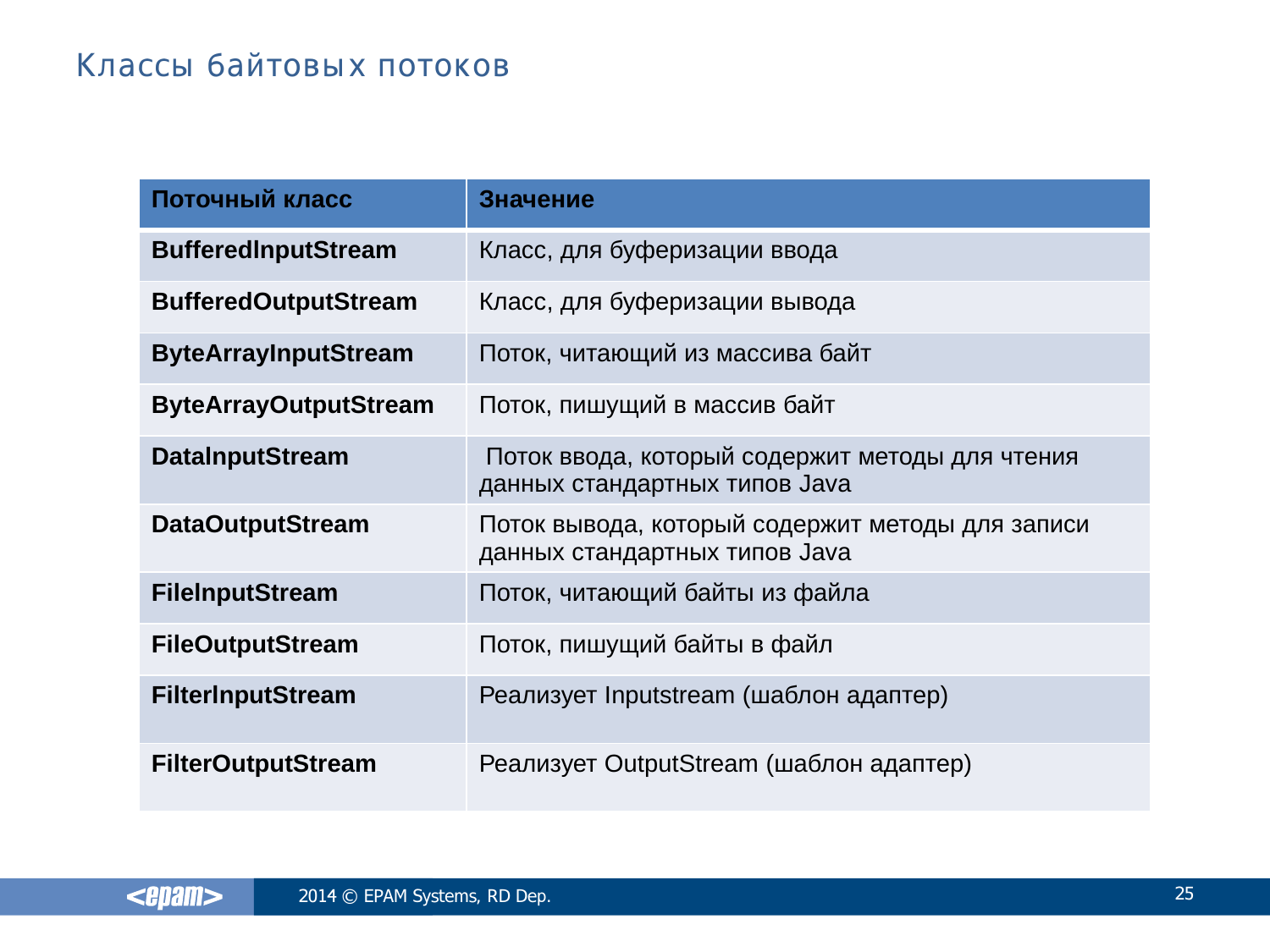

# Классы байтовых потоков
| Поточный класс | Значение |
| --- | --- |
| BufferedlnputStream | Класс, для буферизации ввода |
| BufferedOutputStream | Класс, для буферизации вывода |
| ByteArrayInputStream | Поток, читающий из массива байт |
| ByteArrayOutputStream | Поток, пишущий в массив байт |
| DatalnputStream | Поток ввода, который содержит методы для чтения данных стандартных типов Java |
| DataOutputStream | Поток вывода, который содержит методы для записи данных стандартных типов Java |
| FilelnputStream | Поток, читающий байты из файла |
| FileOutputStream | Поток, пишущий байты в файл |
| FilterlnputStream | Реализует Inputstream (шаблон адаптер) |
| FilterOutputStream | Реализует OutputStream (шаблон адаптер) |
25
2014 © EPAM Systems, RD Dep.